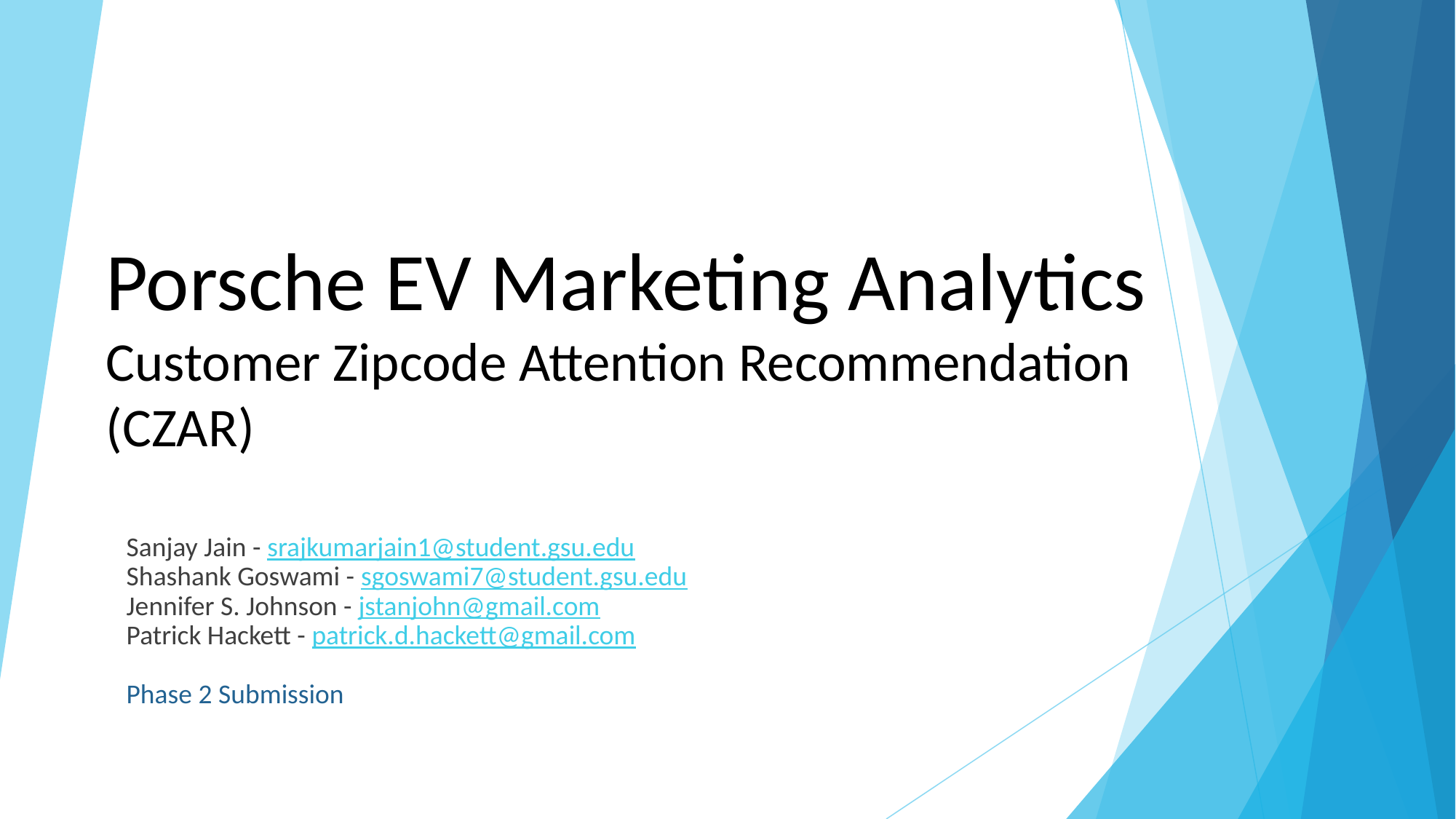

# Porsche EV Marketing Analytics
Customer Zipcode Attention Recommendation (CZAR)

Sanjay Jain - srajkumarjain1@student.gsu.edu
Shashank Goswami - sgoswami7@student.gsu.edu
Jennifer S. Johnson - jstanjohn@gmail.com
Patrick Hackett - patrick.d.hackett@gmail.com

Phase 2 Submission